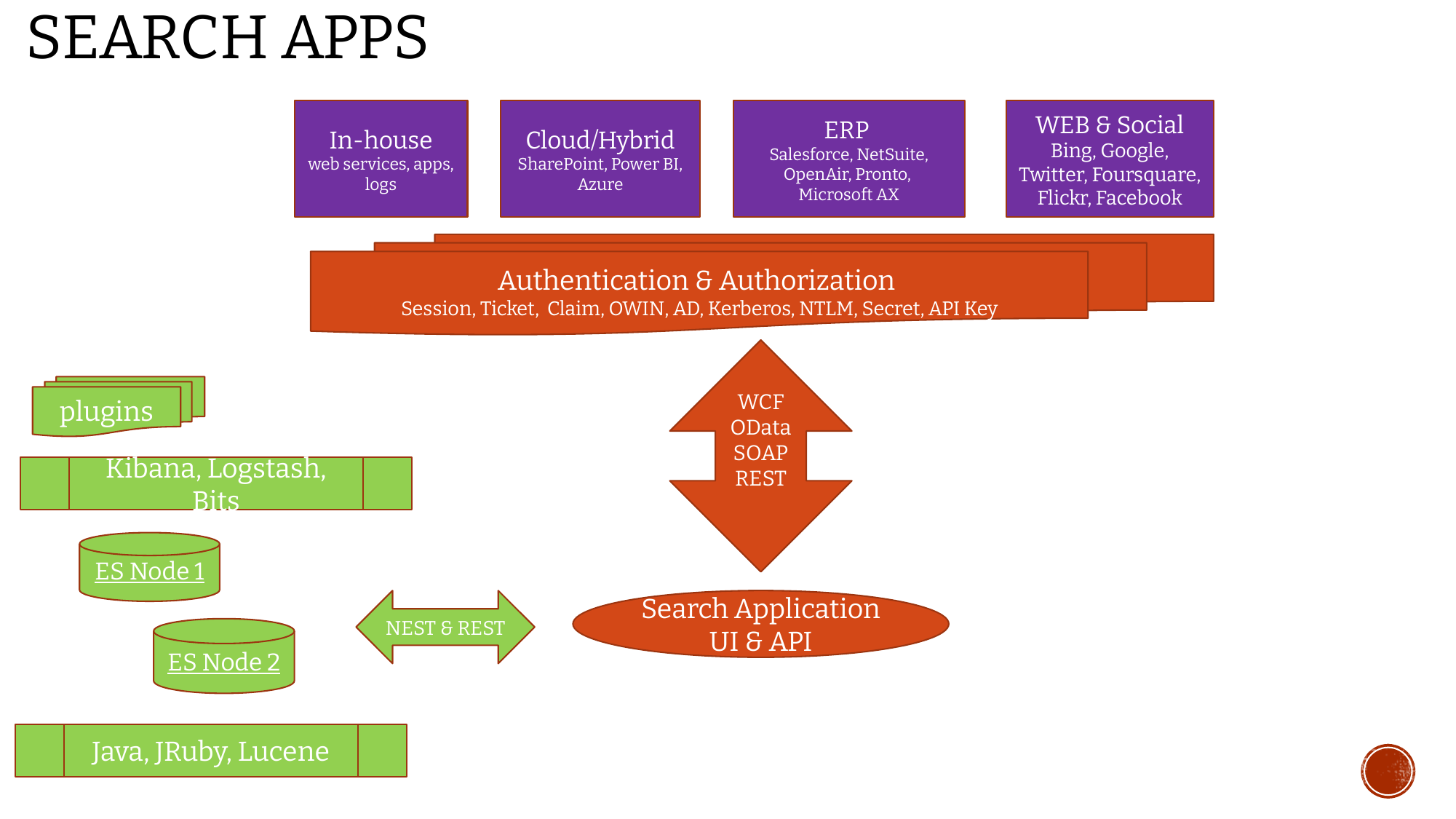

# Search Apps
WEB & Social
Bing, Google, Twitter, Foursquare, Flickr, Facebook
In-house
web services, apps, logs
Cloud/Hybrid SharePoint, Power BI, Azure
ERP
Salesforce, NetSuite, OpenAir, Pronto,
Microsoft AX
Authentication & Authorization
Session, Ticket,  Claim, OWIN, AD, Kerberos, NTLM, Secret, API Key
WCF
OData
SOAP
REST

plugins
Kibana, Logstash, Bits
ES Node 1
NEST & REST
Search Application
UI & API

ES Node 2
Java, JRuby, Lucene